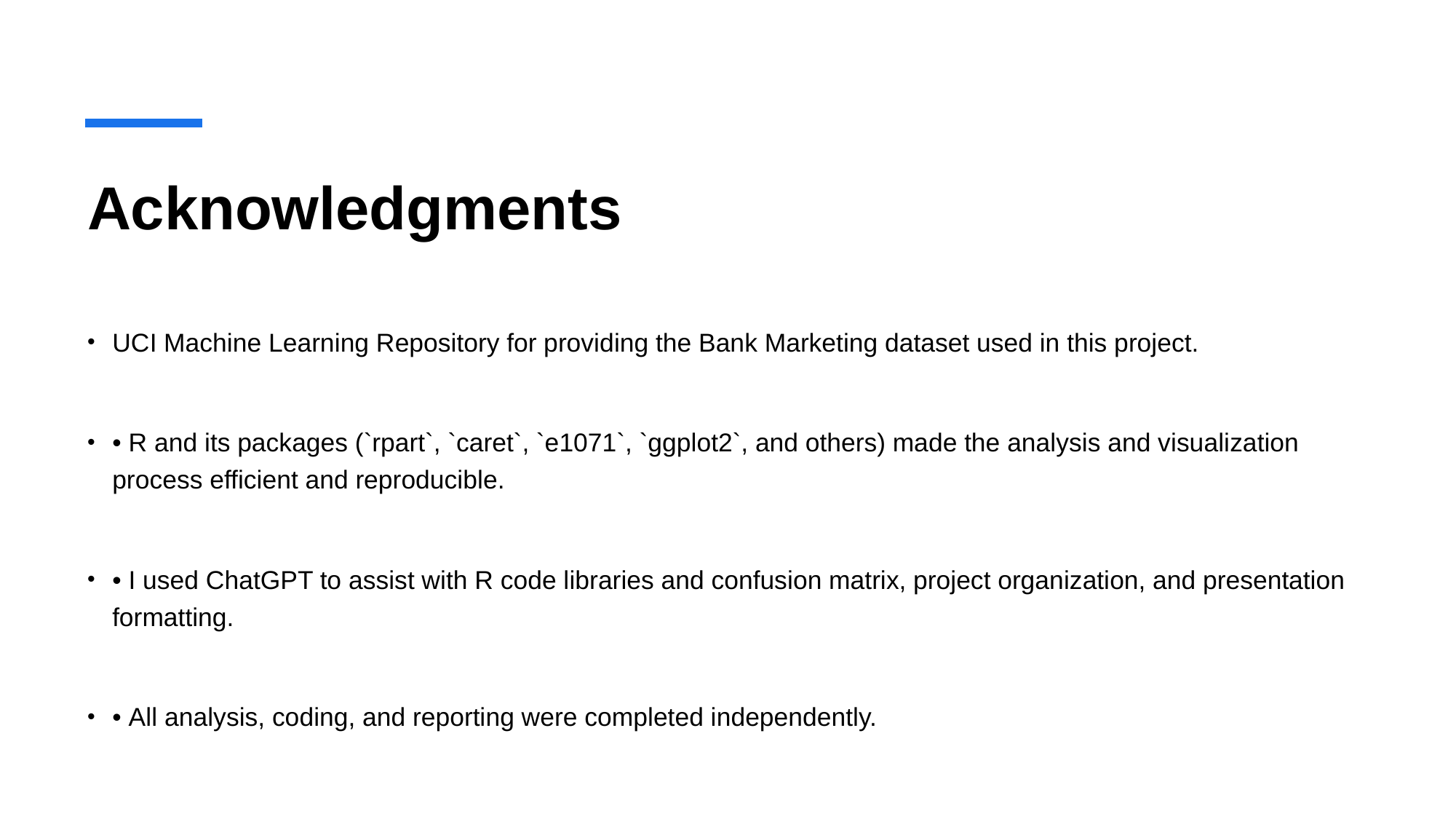

# Acknowledgments
UCI Machine Learning Repository for providing the Bank Marketing dataset used in this project.

• R and its packages (`rpart`, `caret`, `e1071`, `ggplot2`, and others) made the analysis and visualization process efficient and reproducible.

• I used ChatGPT to assist with R code libraries and confusion matrix, project organization, and presentation formatting.

• All analysis, coding, and reporting were completed independently.